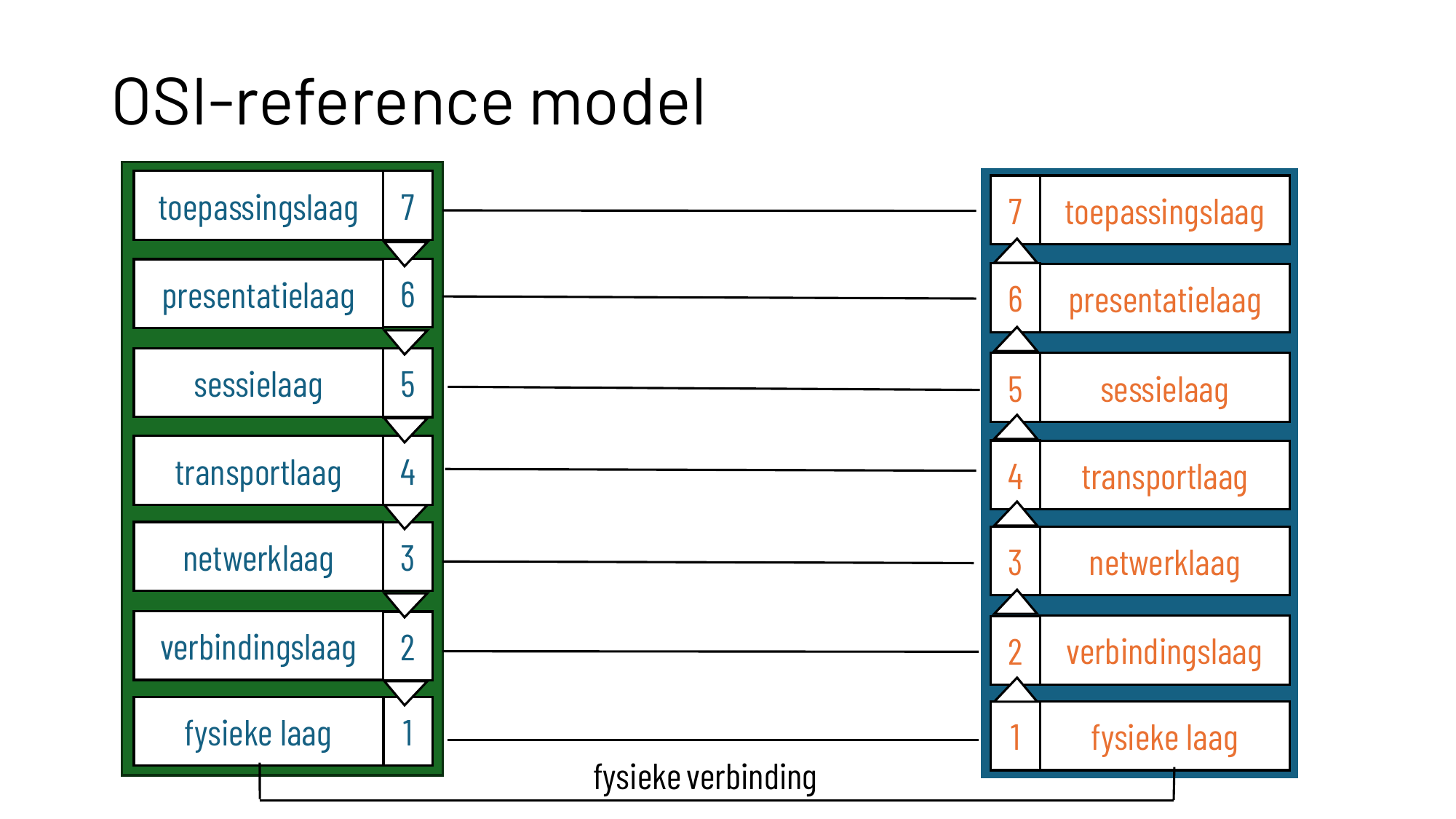

# OSI-reference model

toepassingslaag
7
7
toepassingslaag

6
presentatielaag
6
presentatielaag

sessielaag
5
sessielaag
5

4
transportlaag
4
transportlaag

netwerklaag
3
netwerklaag
3

verbindingslaag
2
verbindingslaag
2

fysieke laag
1
1
fysieke laag
fysieke verbinding